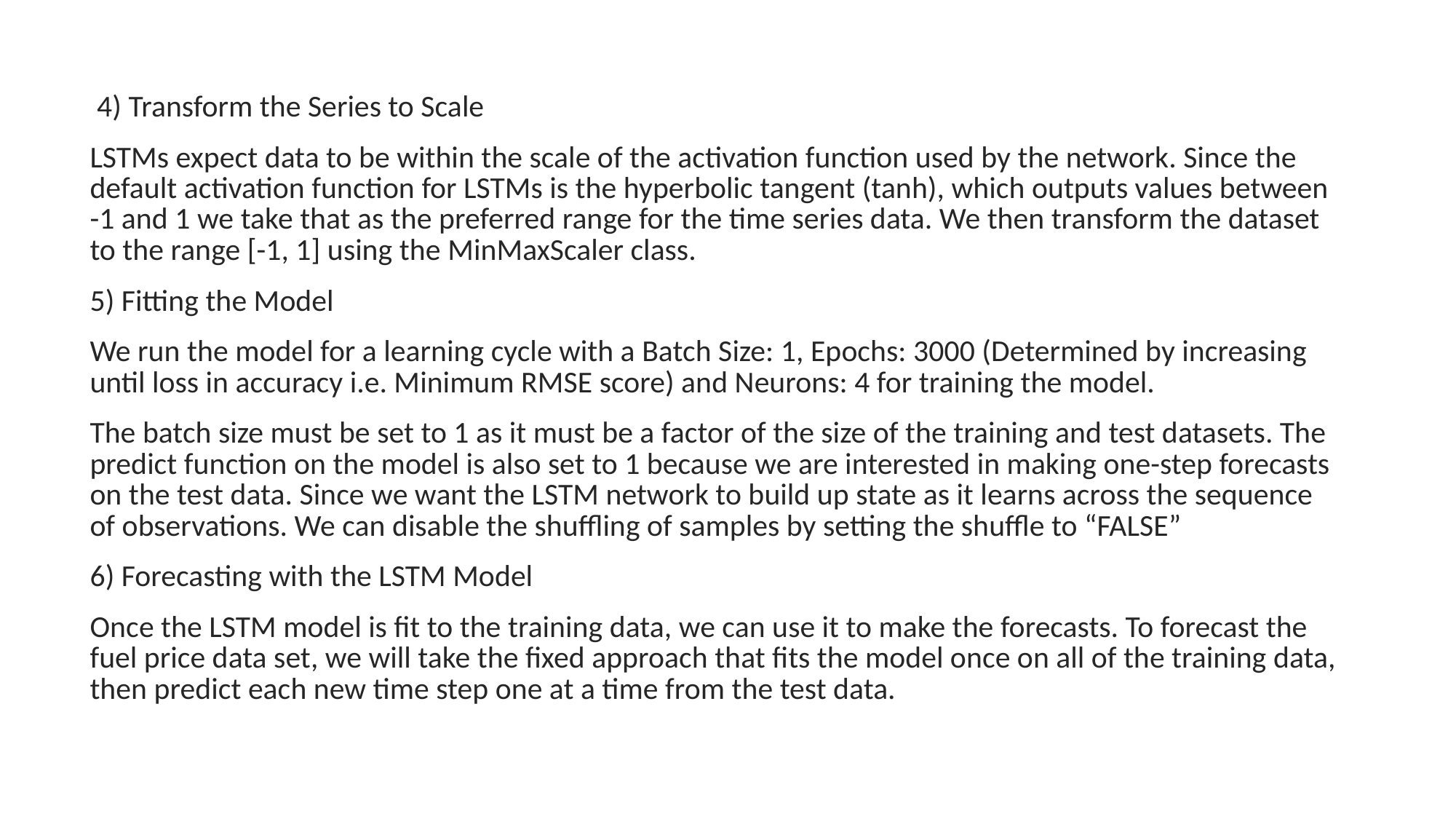

4) Transform the Series to Scale
LSTMs expect data to be within the scale of the activation function used by the network. Since the default activation function for LSTMs is the hyperbolic tangent (tanh), which outputs values between -1 and 1 we take that as the preferred range for the time series data. We then transform the dataset to the range [-1, 1] using the MinMaxScaler class.
5) Fitting the Model
We run the model for a learning cycle with a Batch Size: 1, Epochs: 3000 (Determined by increasing until loss in accuracy i.e. Minimum RMSE score) and Neurons: 4 for training the model.
The batch size must be set to 1 as it must be a factor of the size of the training and test datasets. The predict function on the model is also set to 1 because we are interested in making one-step forecasts on the test data. Since we want the LSTM network to build up state as it learns across the sequence of observations. We can disable the shuffling of samples by setting the shuffle to “FALSE”
6) Forecasting with the LSTM Model
Once the LSTM model is fit to the training data, we can use it to make the forecasts. To forecast the fuel price data set, we will take the fixed approach that fits the model once on all of the training data, then predict each new time step one at a time from the test data.